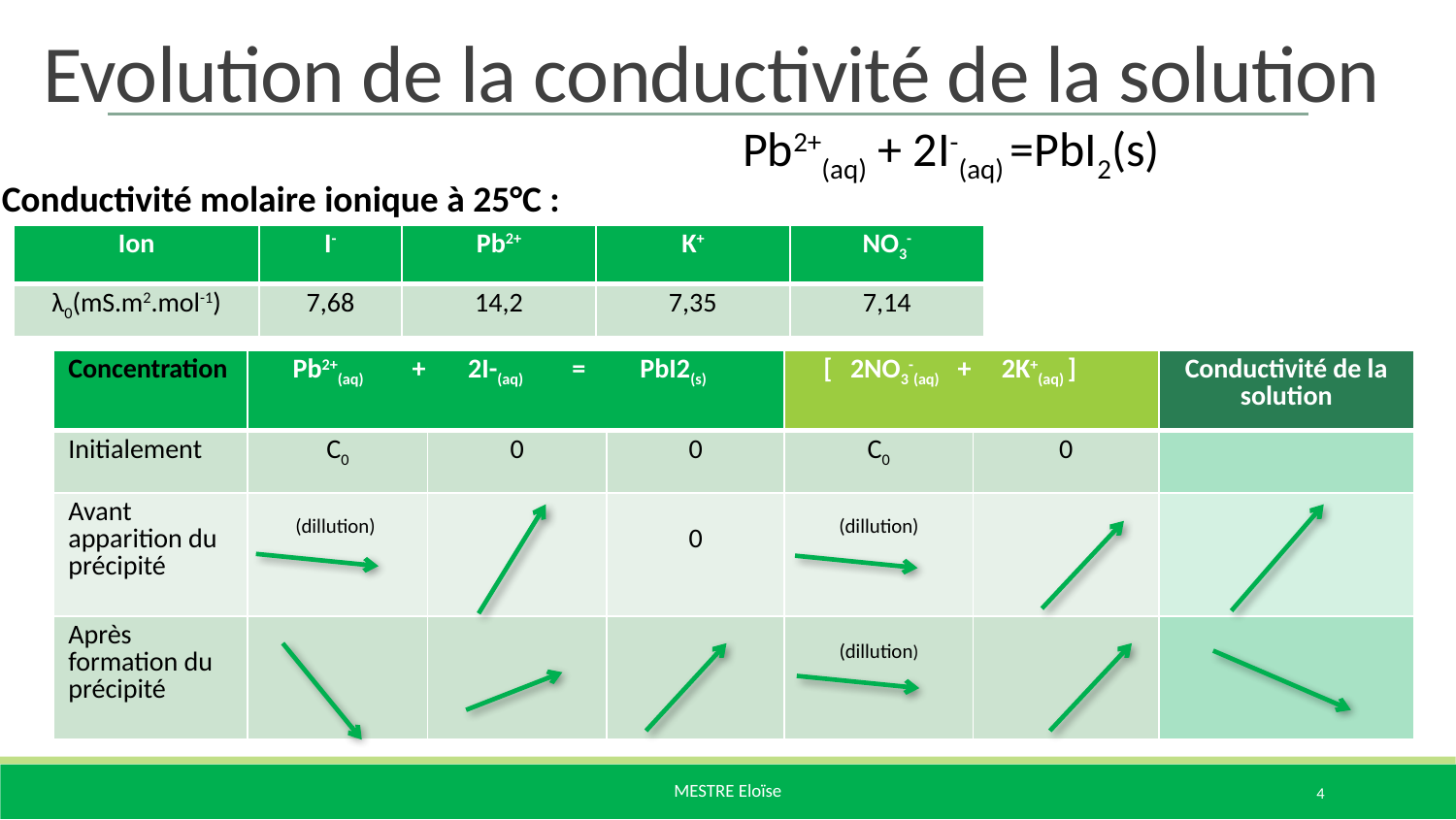

# Evolution de la conductivité de la solution
Pb2+(aq) + 2I-(aq) =PbI2(s)
Conductivité molaire ionique à 25°C :
| Ion | I- | Pb2+ | K+ | NO3- |
| --- | --- | --- | --- | --- |
| λ0(mS.m2.mol-1) | 7,68 | 14,2 | 7,35 | 7,14 |
| Concentration | Pb2+(aq) + 2I-(aq) = PbI2(s) |  |  | [ 2NO3-(aq) + 2K+(aq) ] |  | Conductivité de la solution |
| --- | --- | --- | --- | --- | --- | --- |
| Initialement | C0 | 0 | 0 | C0 | 0 |  |
| Avant apparition du précipité | (dillution) |  | 0 | (dillution) |  |  |
| Après formation du précipité |  |  |  | (dillution) |  |  |
4